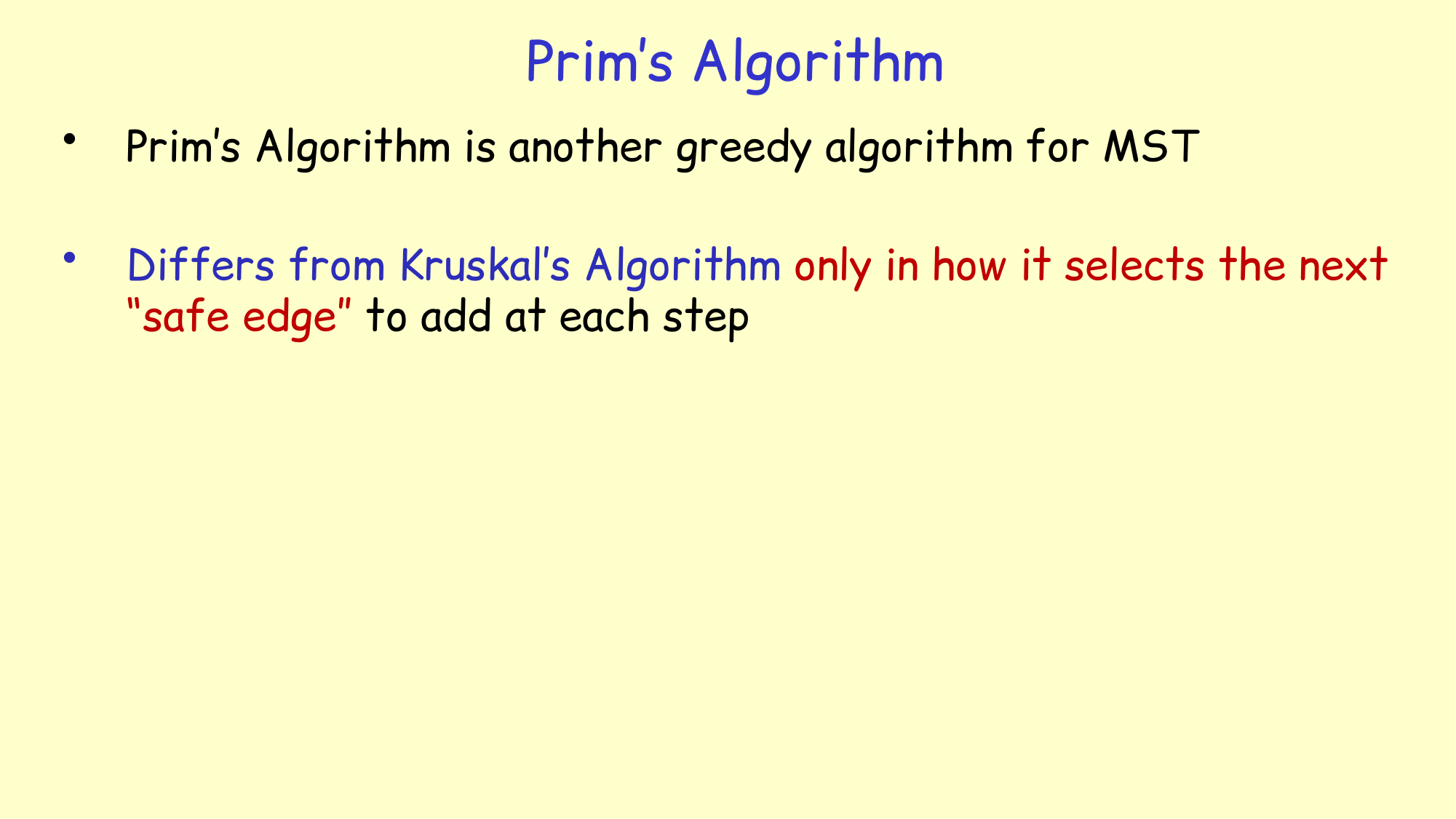

# Prim’s Algorithm
Prim’s Algorithm is another greedy algorithm for MST

Differs from Kruskal’s Algorithm only in how it selects the next “safe edge” to add at each step